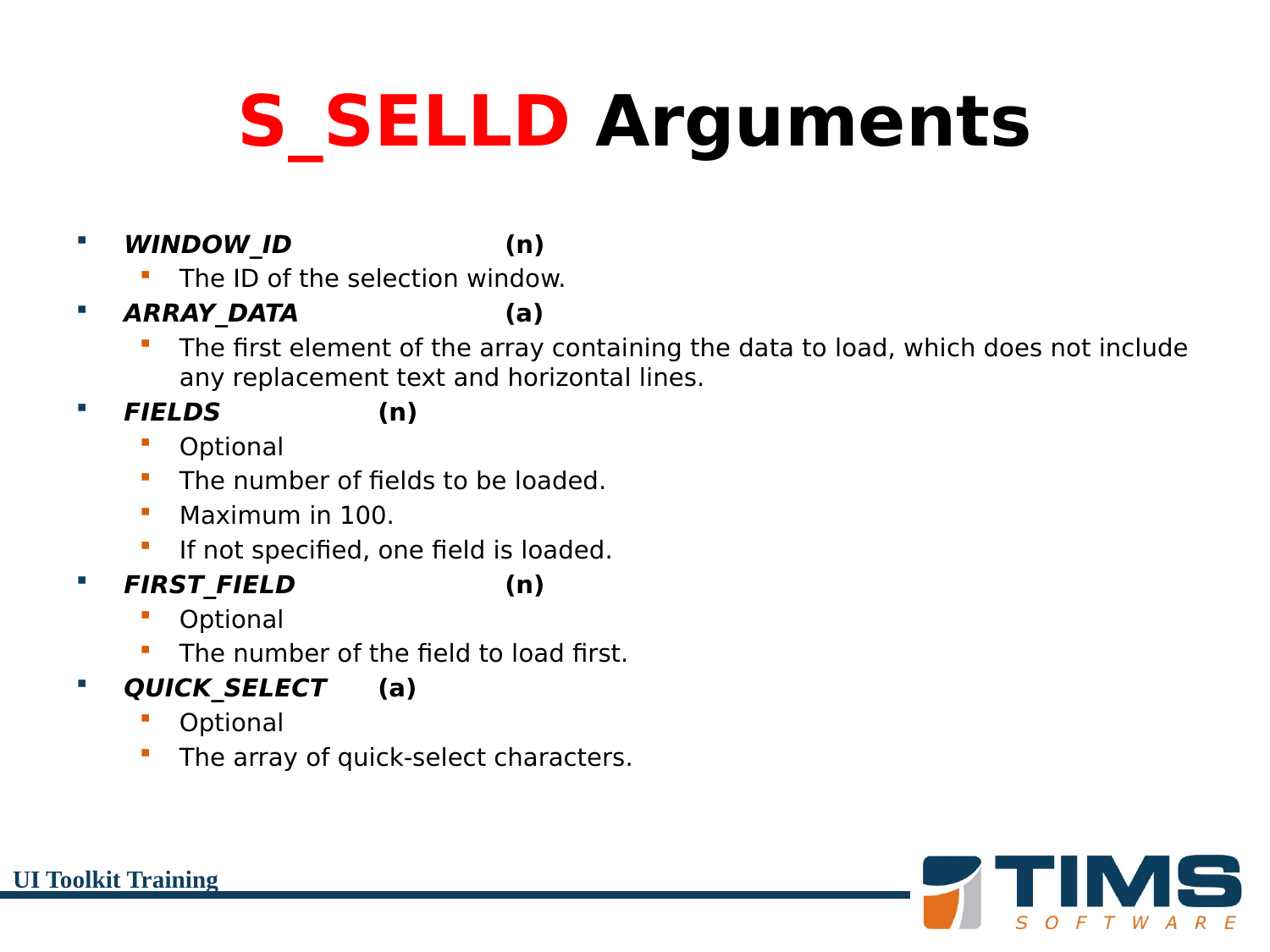

# S_SELLD Arguments
WINDOW_ID		(n)
The ID of the selection window.
ARRAY_DATA		(a)
The first element of the array containing the data to load, which does not include any replacement text and horizontal lines.
FIELDS		(n)
Optional
The number of fields to be loaded.
Maximum in 100.
If not specified, one field is loaded.
FIRST_FIELD		(n)
Optional
The number of the field to load first.
QUICK_SELECT	(a)
Optional
The array of quick-select characters.
UI Toolkit Training